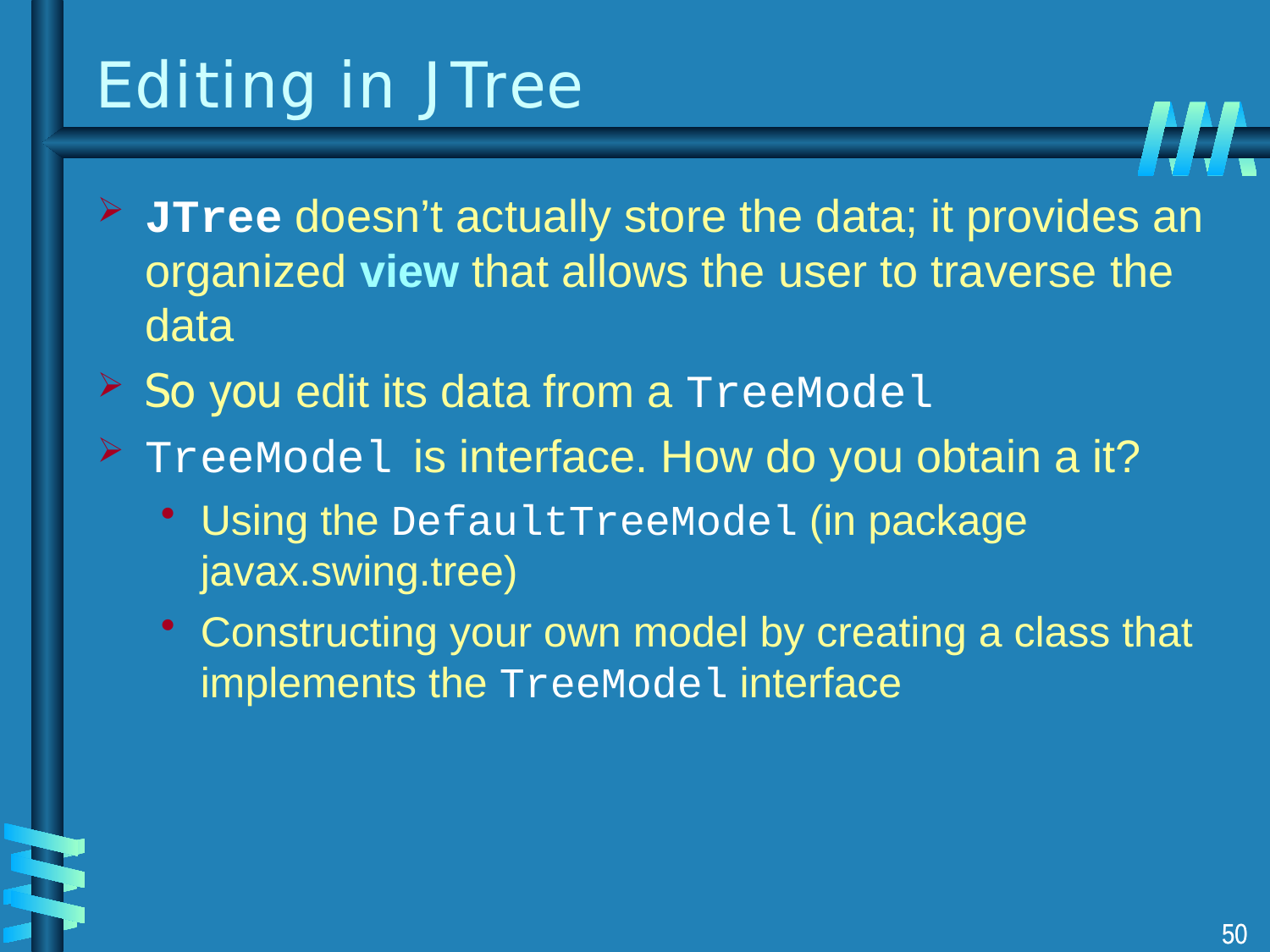

# Editing in JTree
JTree doesn’t actually store the data; it provides an organized view that allows the user to traverse the data
So you edit its data from a TreeModel
TreeModel is interface. How do you obtain a it?
Using the DefaultTreeModel (in package javax.swing.tree)
Constructing your own model by creating a class that implements the TreeModel interface
50
50